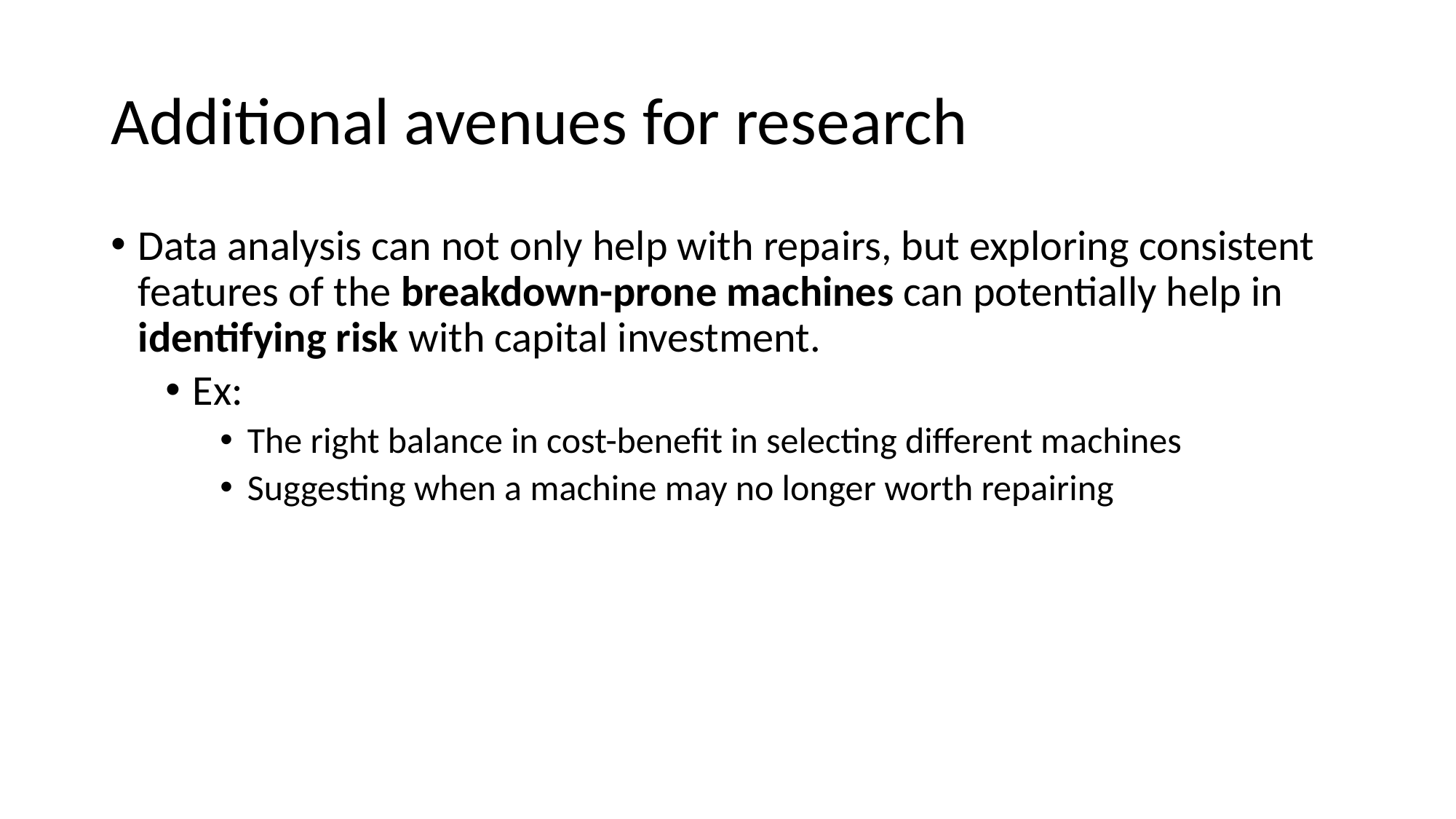

# Additional avenues for research
Data analysis can not only help with repairs, but exploring consistent features of the breakdown-prone machines can potentially help in identifying risk with capital investment.
Ex:
The right balance in cost-benefit in selecting different machines
Suggesting when a machine may no longer worth repairing